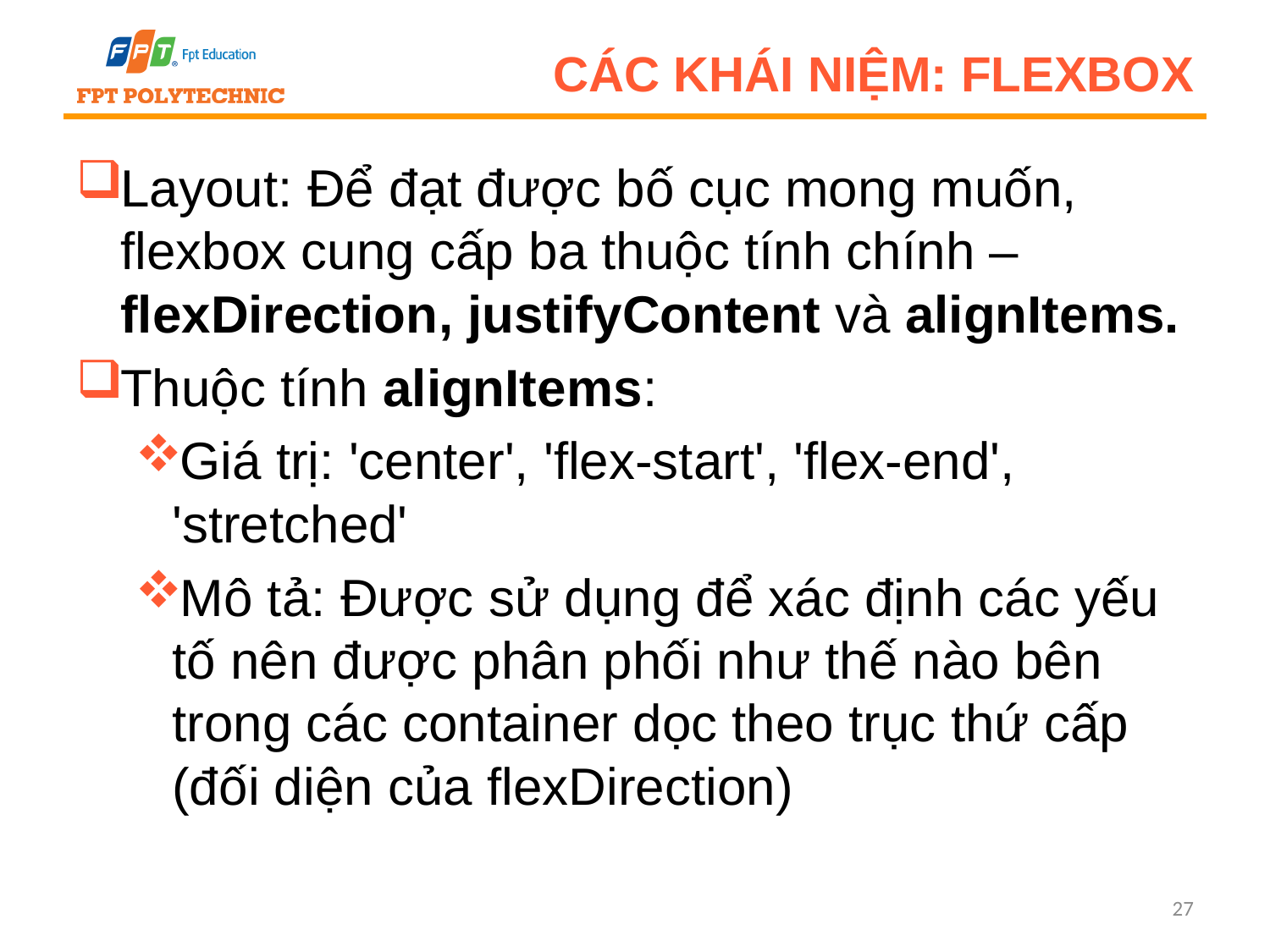

# Các khái niệm: Flexbox
Layout: Để đạt được bố cục mong muốn, flexbox cung cấp ba thuộc tính chính – flexDirection, justifyContent và alignItems.
Thuộc tính alignItems:
Giá trị: 'center', 'flex-start', 'flex-end', 'stretched'
Mô tả: Được sử dụng để xác định các yếu tố nên được phân phối như thế nào bên trong các container dọc theo trục thứ cấp (đối diện của flexDirection)

27